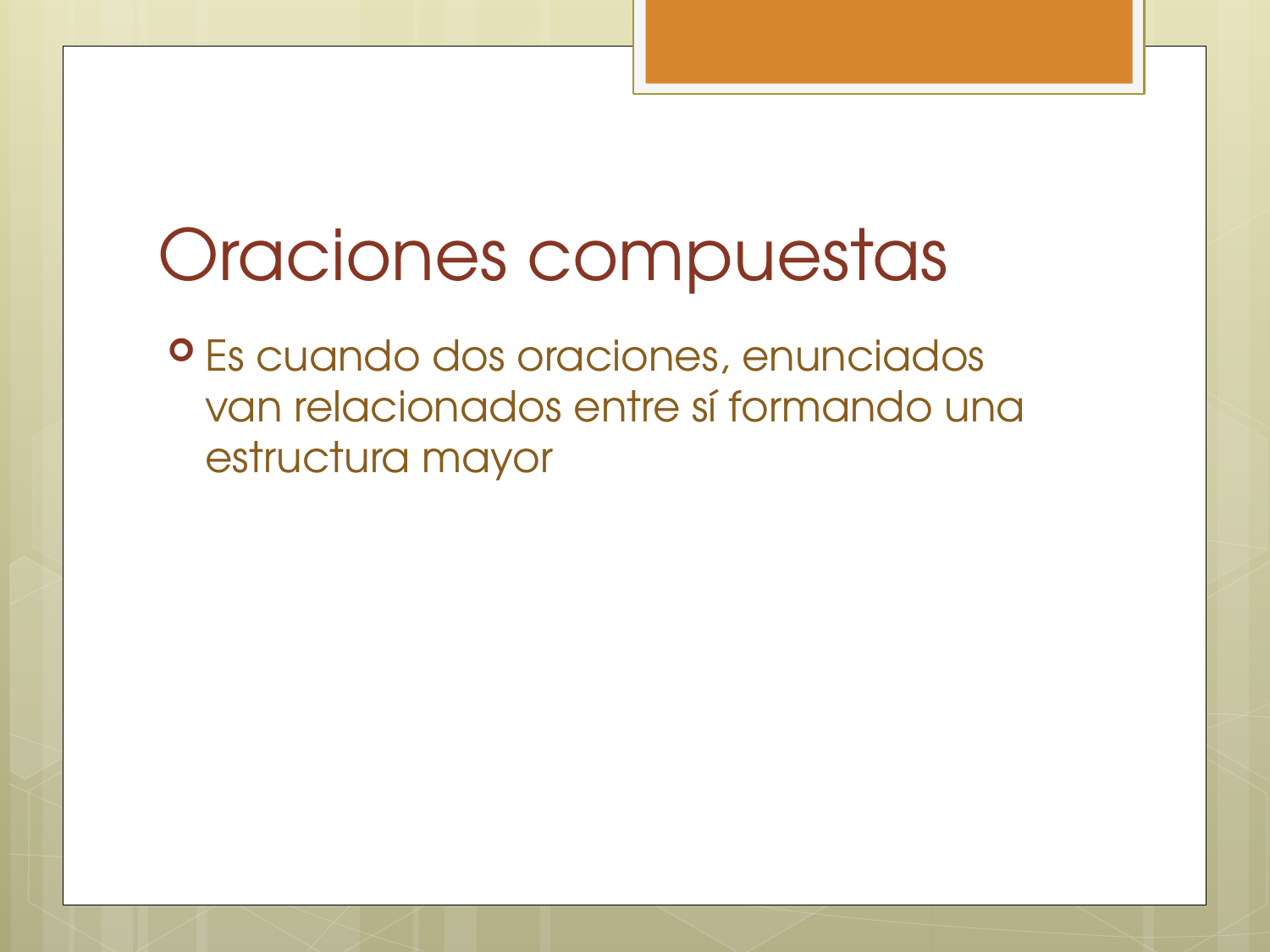

# Oraciones compuestas
Es cuando dos oraciones, enunciados van relacionados entre sí formando una estructura mayor